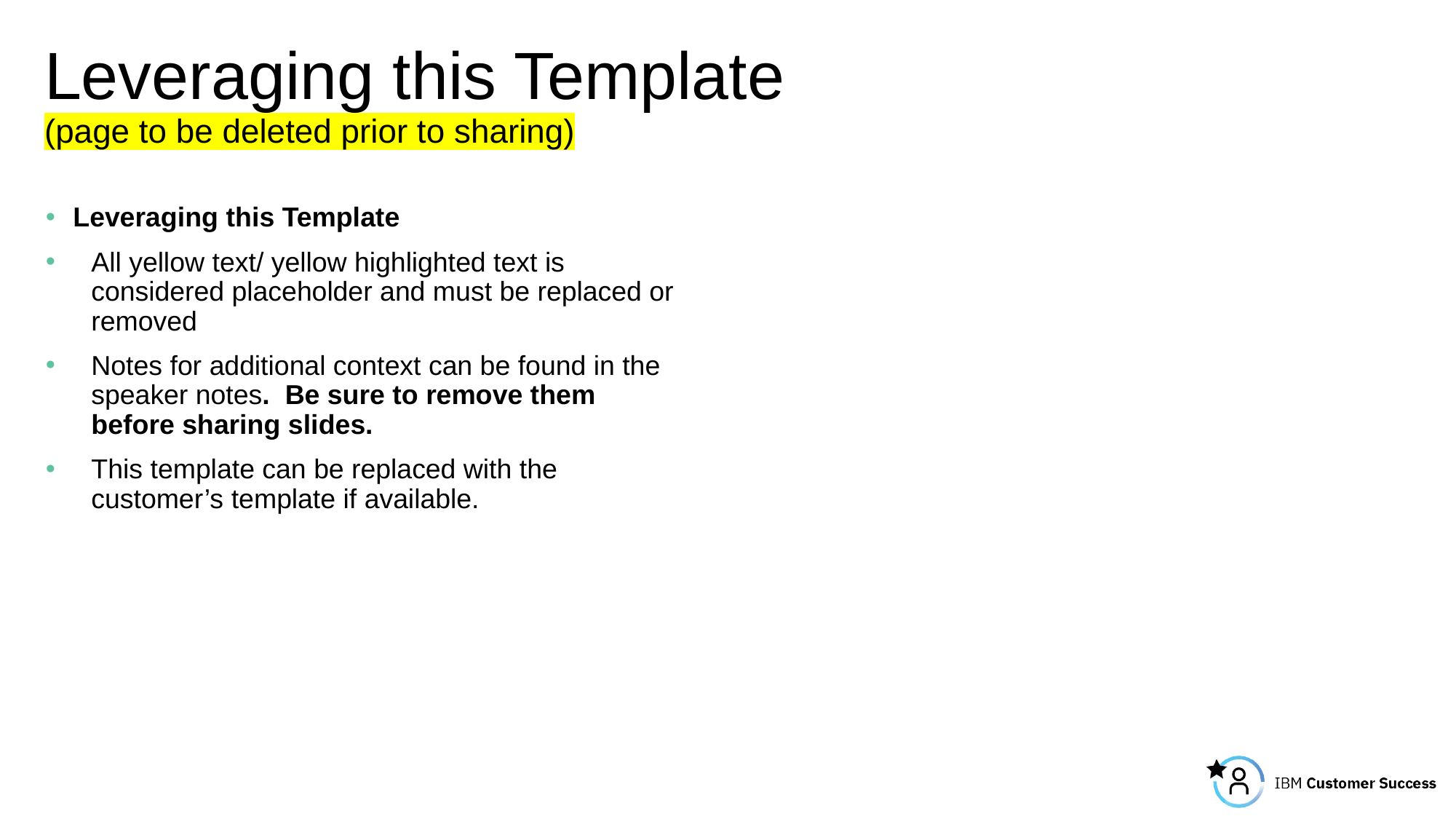

# Leveraging this Template (page to be deleted prior to sharing)
Leveraging this Template
All yellow text/ yellow highlighted text is considered placeholder and must be replaced or removed
Notes for additional context can be found in the speaker notes.  Be sure to remove them before sharing slides.
This template can be replaced with the customer’s template if available.